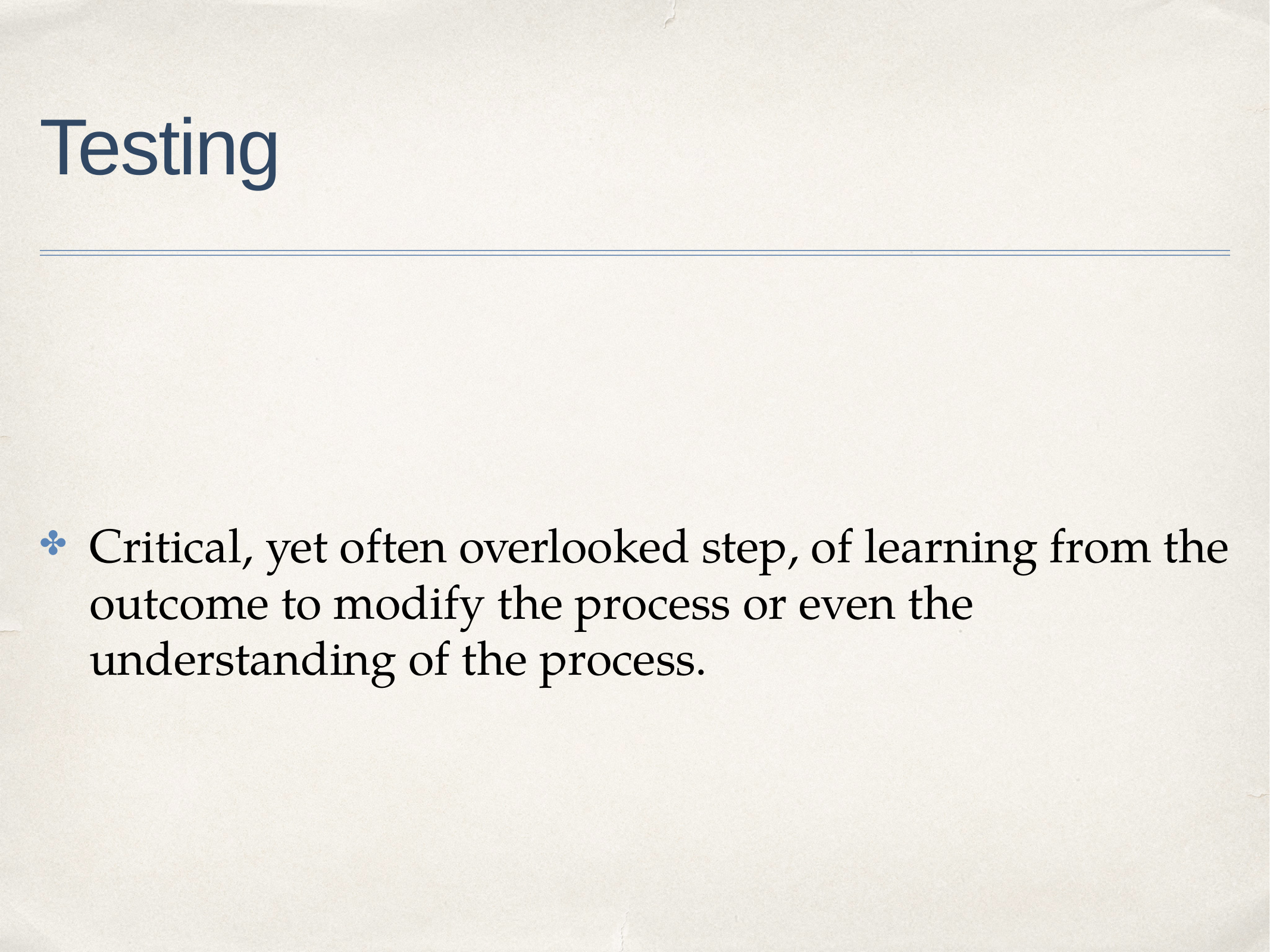

# Testing
Critical, yet often overlooked step, of learning from the outcome to modify the process or even the understanding of the process.